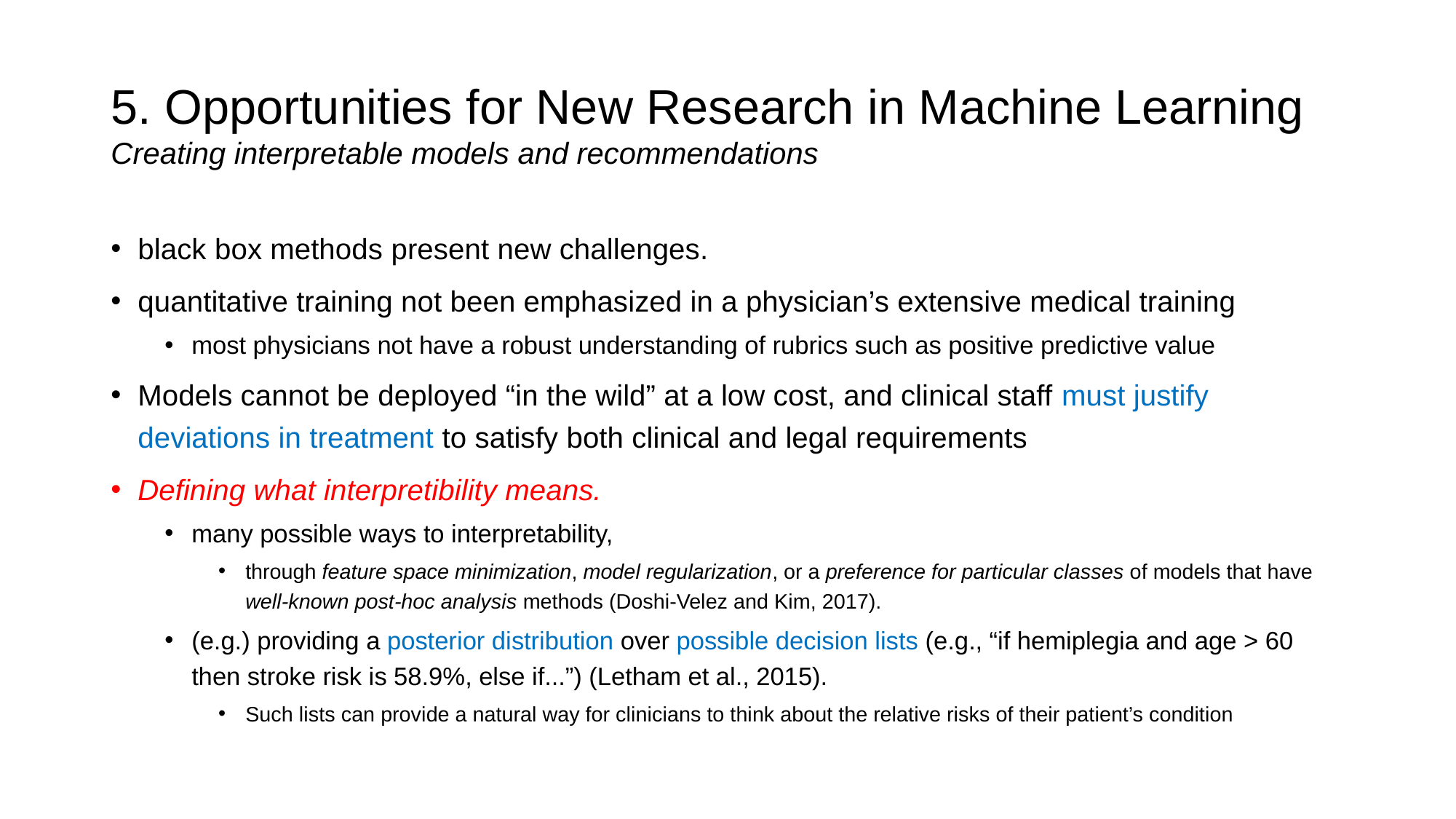

# ﻿5. ﻿Opportunities for New Research in Machine Learning ﻿Creating interpretable models and recommendations
black box methods present new challenges.
quantitative training not been emphasized in a physician’s extensive medical training
most physicians not have a robust understanding of rubrics such as positive predictive value
Models cannot be deployed “in the wild” at a low cost, and clinical staff must justify deviations in treatment to satisfy both clinical and legal requirements
﻿Defining what interpretibility means.
many possible ways to interpretability,
through feature space minimization, model regularization, or a preference for particular classes of models that have well-known post-hoc analysis methods (Doshi-Velez and Kim, 2017).
(e.g.) providing a posterior distribution over possible decision lists (e.g., “if hemiplegia and age > 60 then stroke risk is 58.9%, else if...”) (Letham et al., 2015).
Such lists can provide a natural way for clinicians to think about the relative risks of their patient’s condition